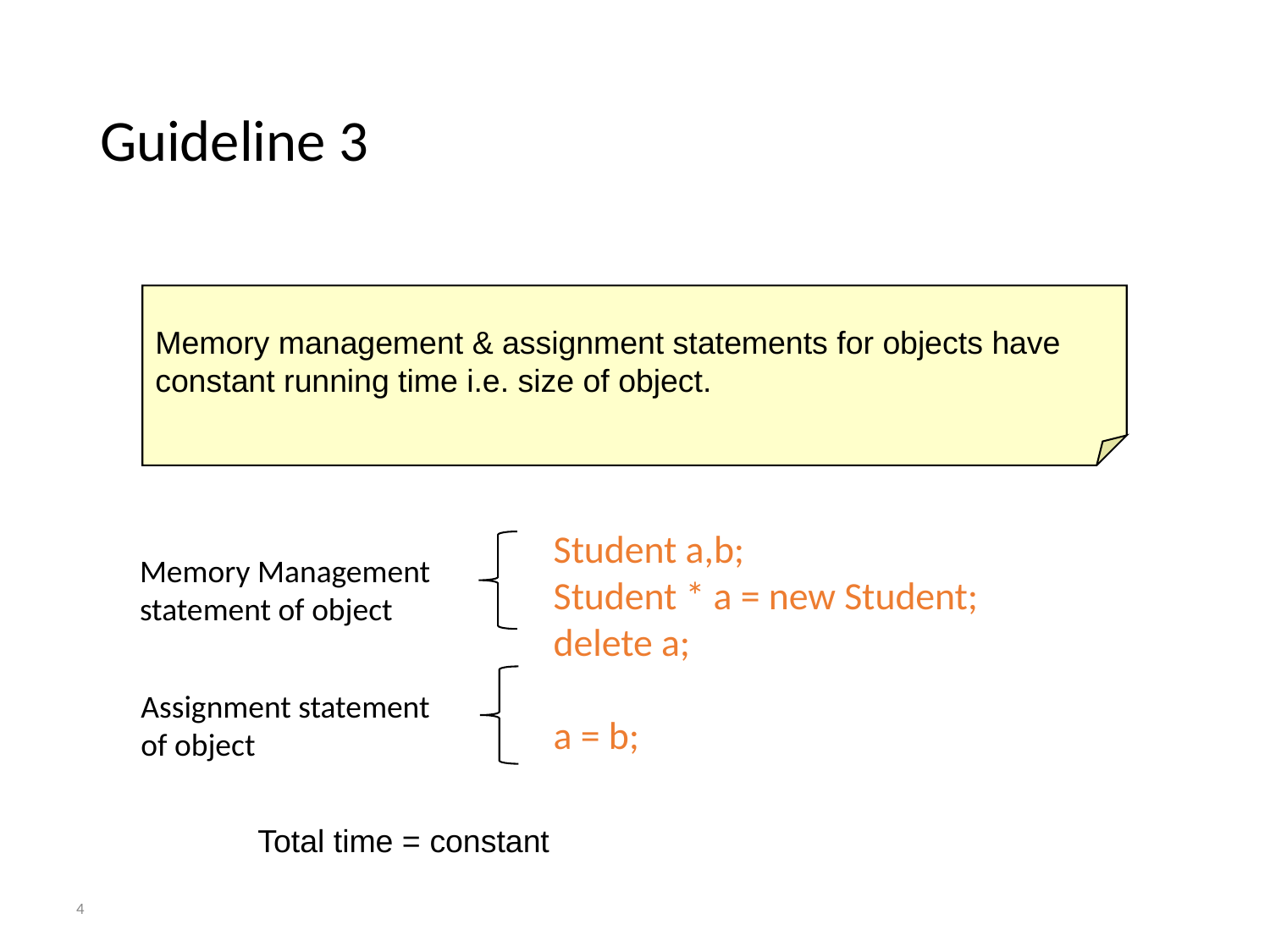

# Guideline 3
Memory management & assignment statements for objects have constant running time i.e. size of object.
Student a,b;
Student * a = new Student;
delete a;

a = b;

Memory Management statement of object

Assignment statement of object
Total time = constant
4